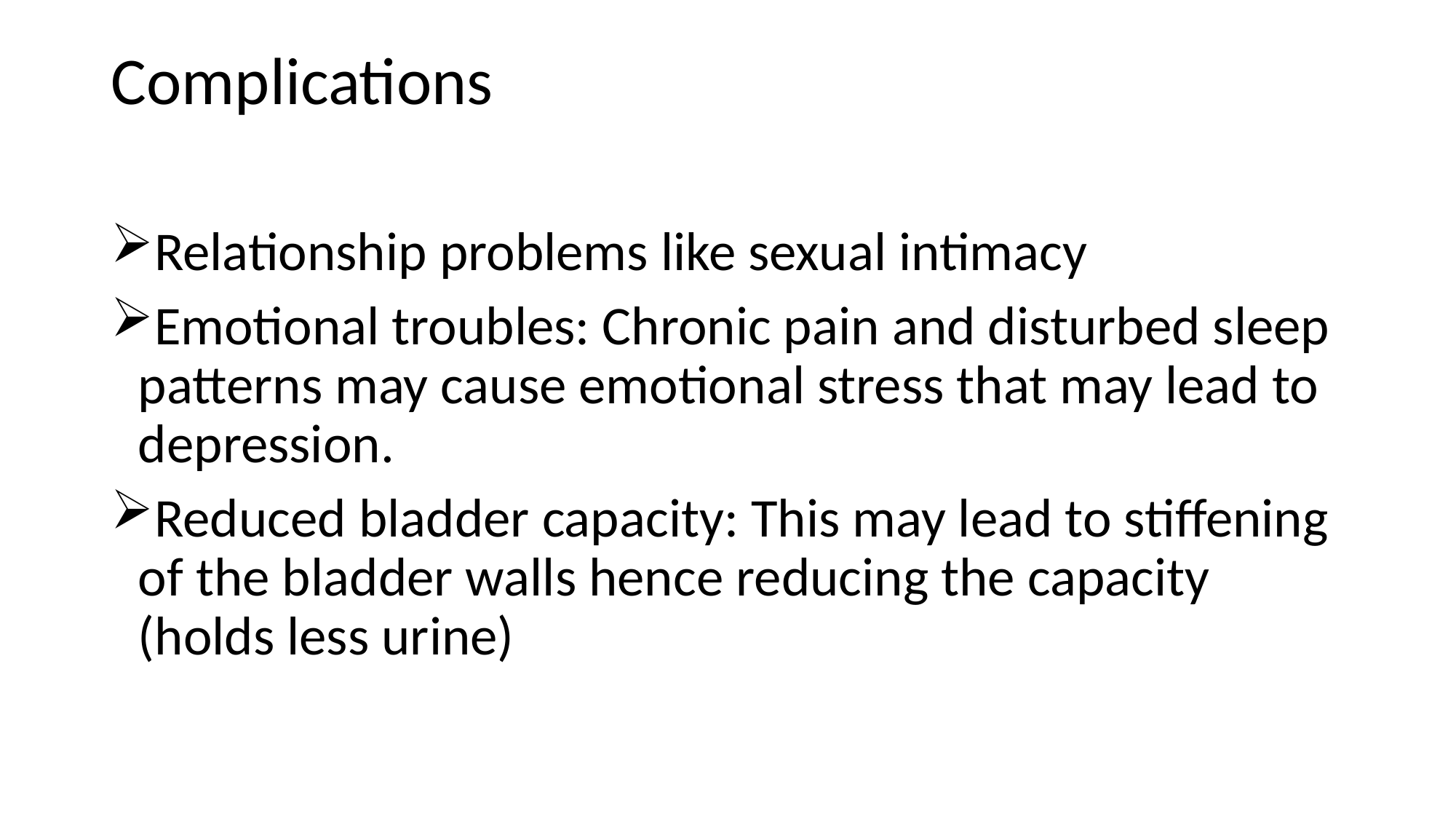

# Complications
Relationship problems like sexual intimacy
Emotional troubles: Chronic pain and disturbed sleep patterns may cause emotional stress that may lead to depression.
Reduced bladder capacity: This may lead to stiffening of the bladder walls hence reducing the capacity (holds less urine)